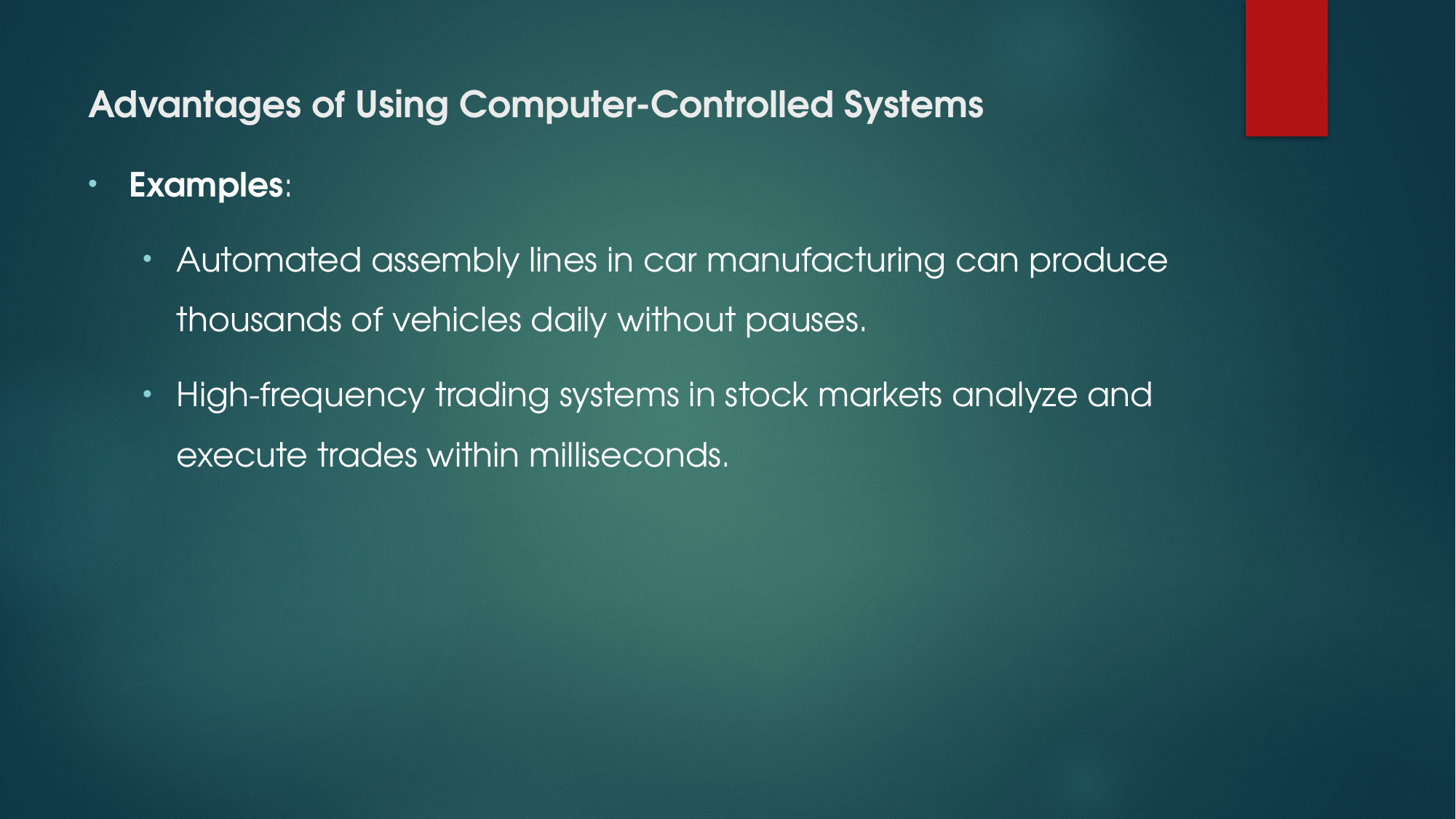

# Advantages of Using Computer-Controlled Systems
Examples:
Automated assembly lines in car manufacturing can produce thousands of vehicles daily without pauses.
High-frequency trading systems in stock markets analyze and execute trades within milliseconds.